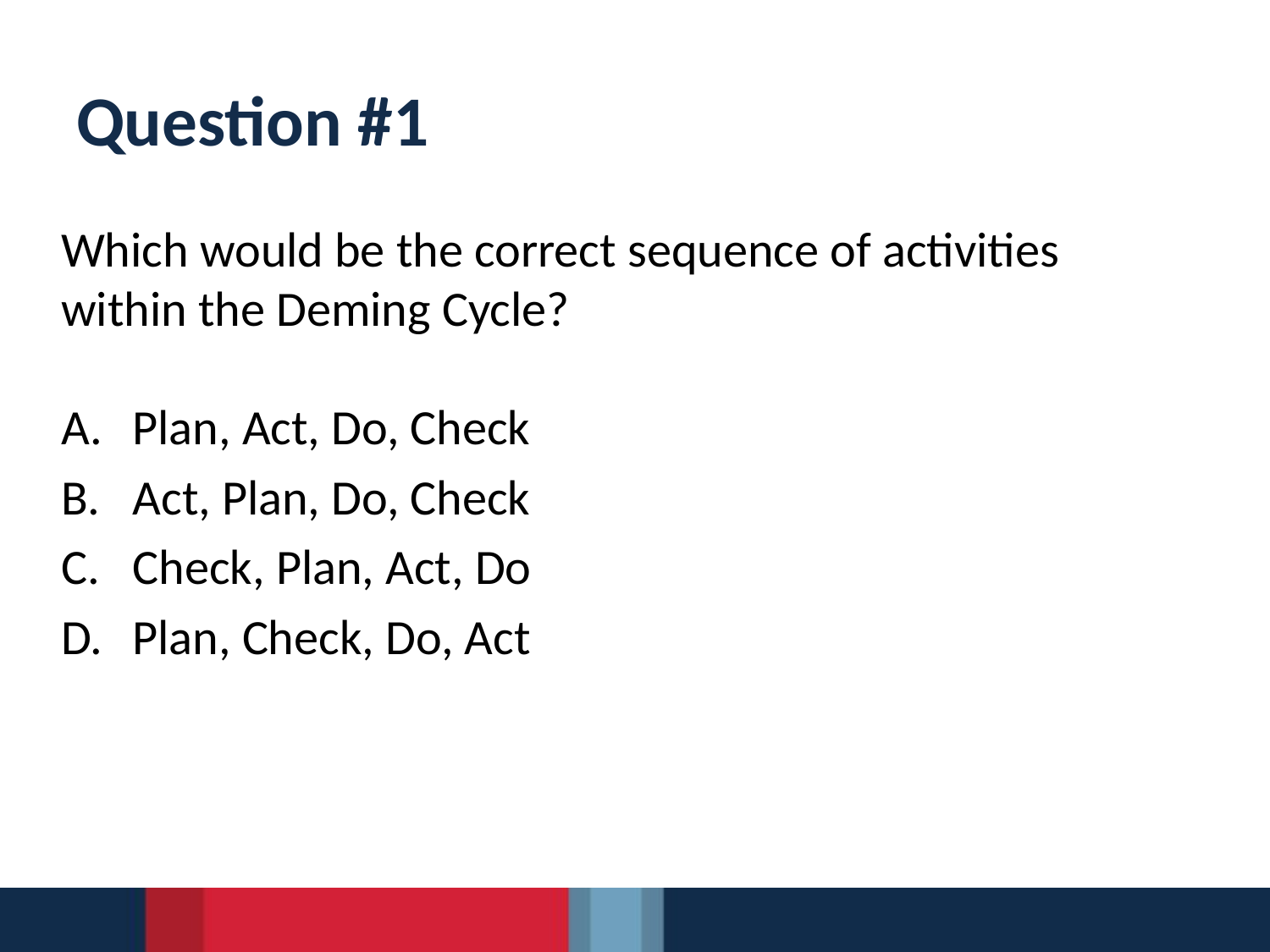

# Question #1
Which would be the correct sequence of activities
within the Deming Cycle?

Plan, Act, Do, Check
Act, Plan, Do, Check
Check, Plan, Act, Do
Plan, Check, Do, Act